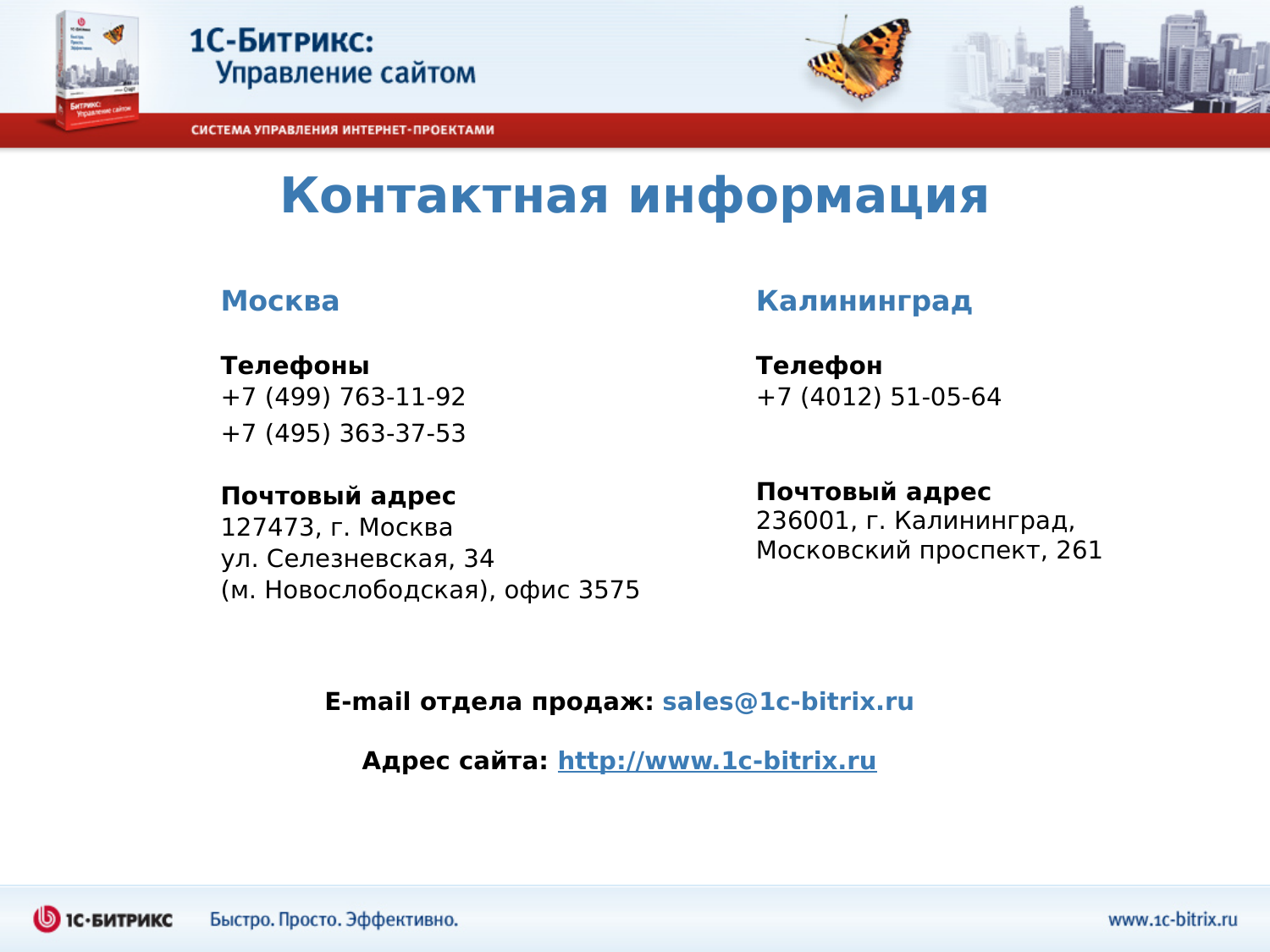

# Контактная информация
Москва

Телефоны
+7 (499) 763-11-92
+7 (495) 363-37-53

Почтовый адрес
127473, г. Москва
ул. Селезневская, 34
(м. Новослободская), офис 3575
Калининград

Телефон
+7 (4012) 51-05-64

Почтовый адрес
236001, г. Калининград, Московский проспект, 261

E-mail отдела продаж: sales@1c-bitrix.ru

Адрес сайта: http://www.1c-bitrix.ru